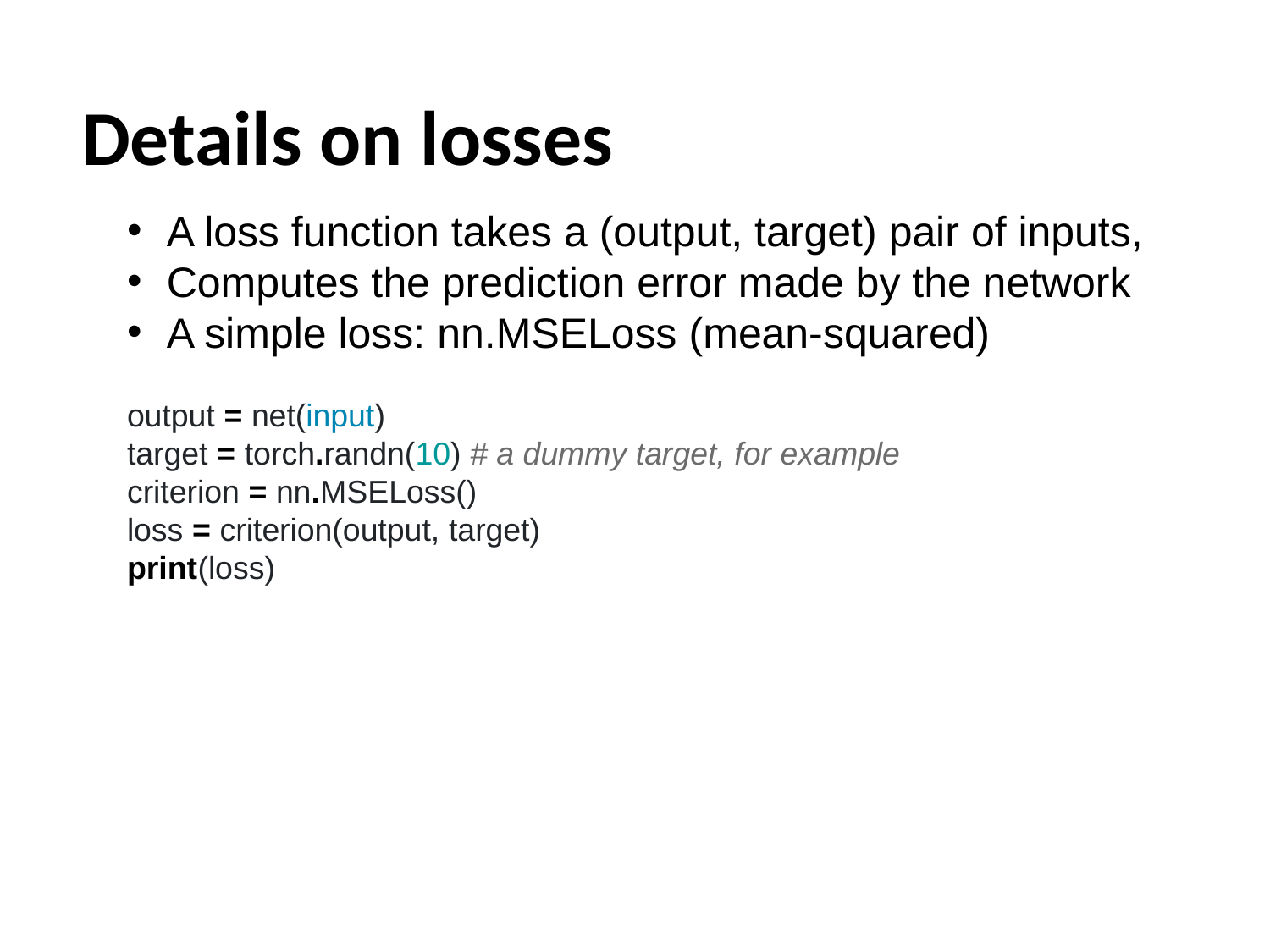

# Details on losses
A loss function takes a (output, target) pair of inputs,
Computes the prediction error made by the network
A simple loss: nn.MSELoss (mean-squared)

output = net(input)
target = torch.randn(10) # a dummy target, for example
criterion = nn.MSELoss()
loss = criterion(output, target)
print(loss)